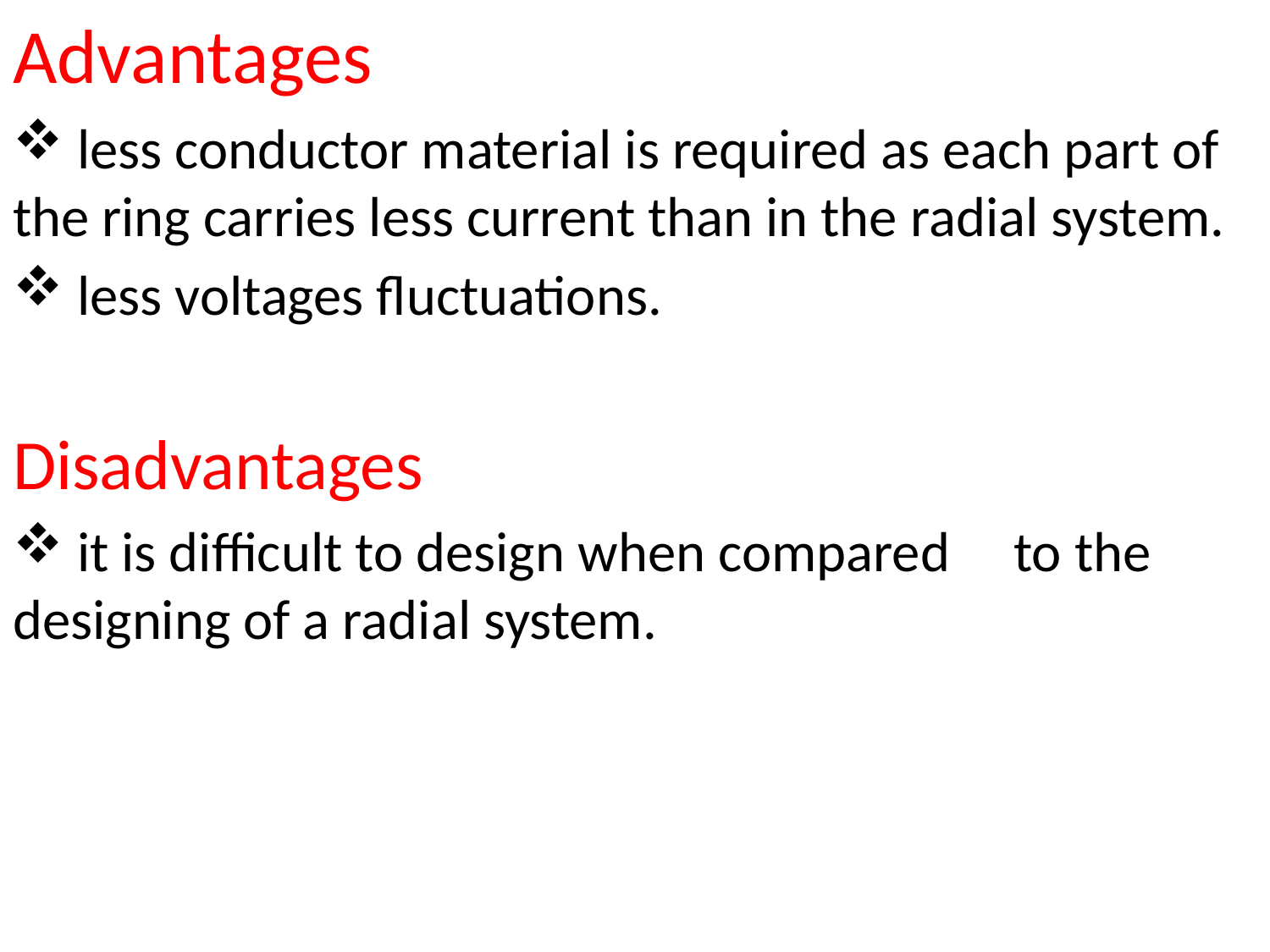

# Advantages
 less conductor material is required as each part of the ring carries less current than in the radial system.
 less voltages fluctuations.

Disadvantages
 it is difficult to design when compared     to the designing of a radial system.